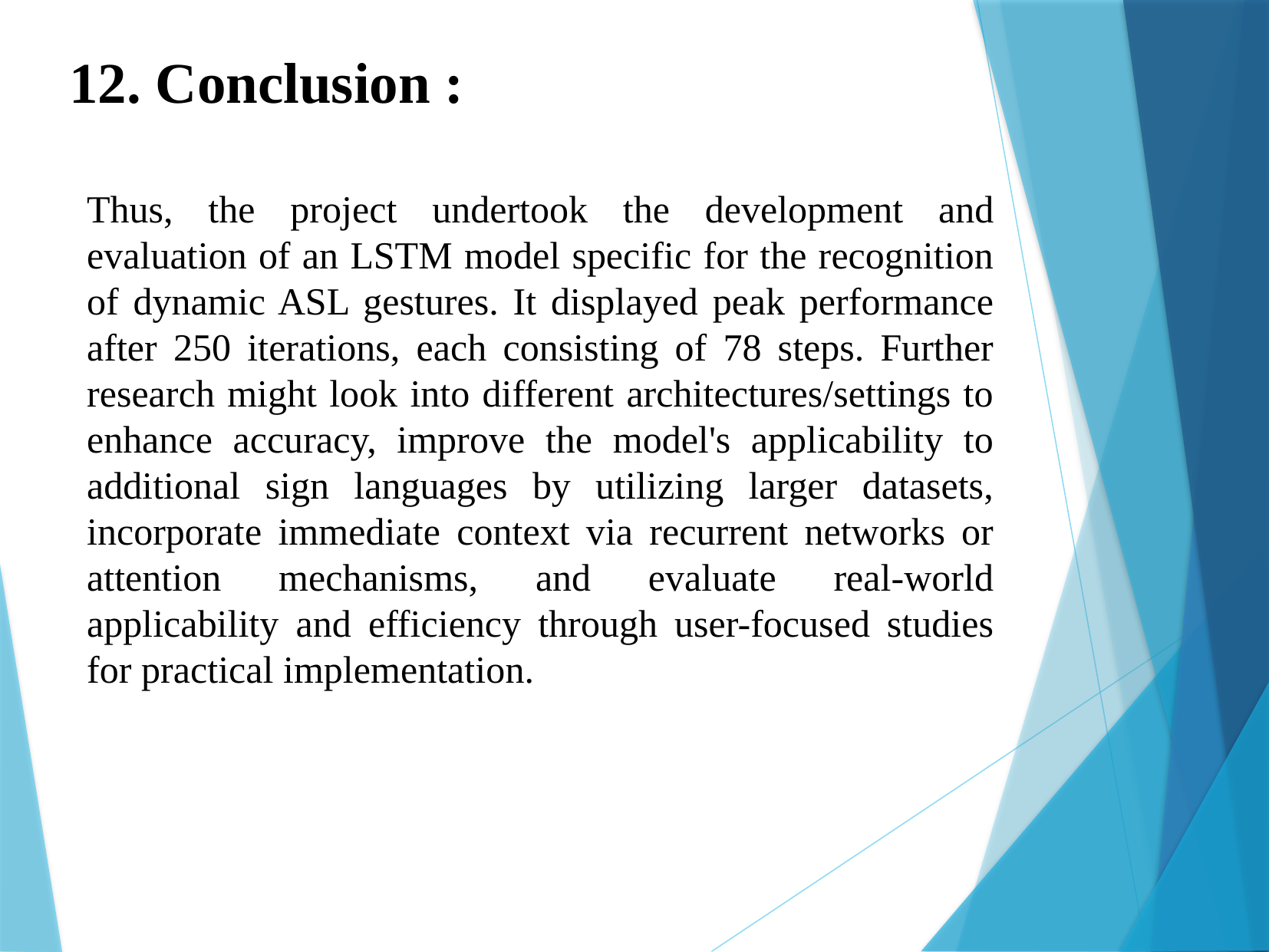

# 12. Conclusion :
Thus, the project undertook the development and evaluation of an LSTM model specific for the recognition of dynamic ASL gestures. It displayed peak performance after 250 iterations, each consisting of 78 steps. Further research might look into different architectures/settings to enhance accuracy, improve the model's applicability to additional sign languages by utilizing larger datasets, incorporate immediate context via recurrent networks or attention mechanisms, and evaluate real-world applicability and efficiency through user-focused studies for practical implementation.